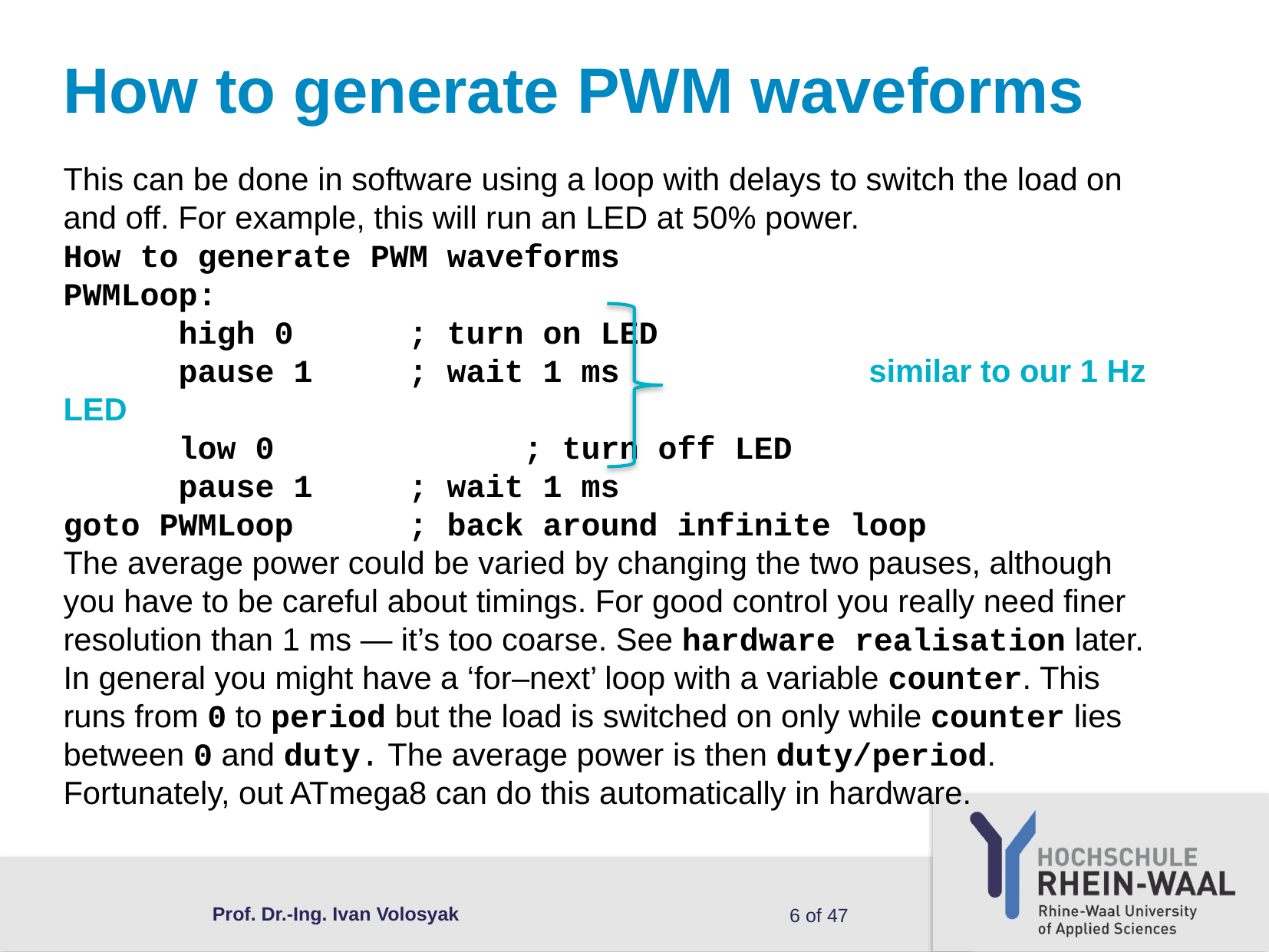

How to generate PWM waveforms
This can be done in software using a loop with delays to switch the load on
and off. For example, this will run an LED at 50% power.
How to generate PWM waveforms
PWMLoop:
	high 0 	; turn on LED
	pause 1 	; wait 1 ms			similar to our 1 Hz LED
	low 0 		; turn off LED
	pause 1 	; wait 1 ms
goto PWMLoop 	; back around infinite loop
The average power could be varied by changing the two pauses, although
you have to be careful about timings. For good control you really need finer resolution than 1 ms — it’s too coarse. See hardware realisation later.
In general you might have a ‘for–next’ loop with a variable counter. This
runs from 0 to period but the load is switched on only while counter lies
between 0 and duty. The average power is then duty/period.
Fortunately, out ATmega8 can do this automatically in hardware.

Prof. Dr.-Ing. Ivan Volosyak